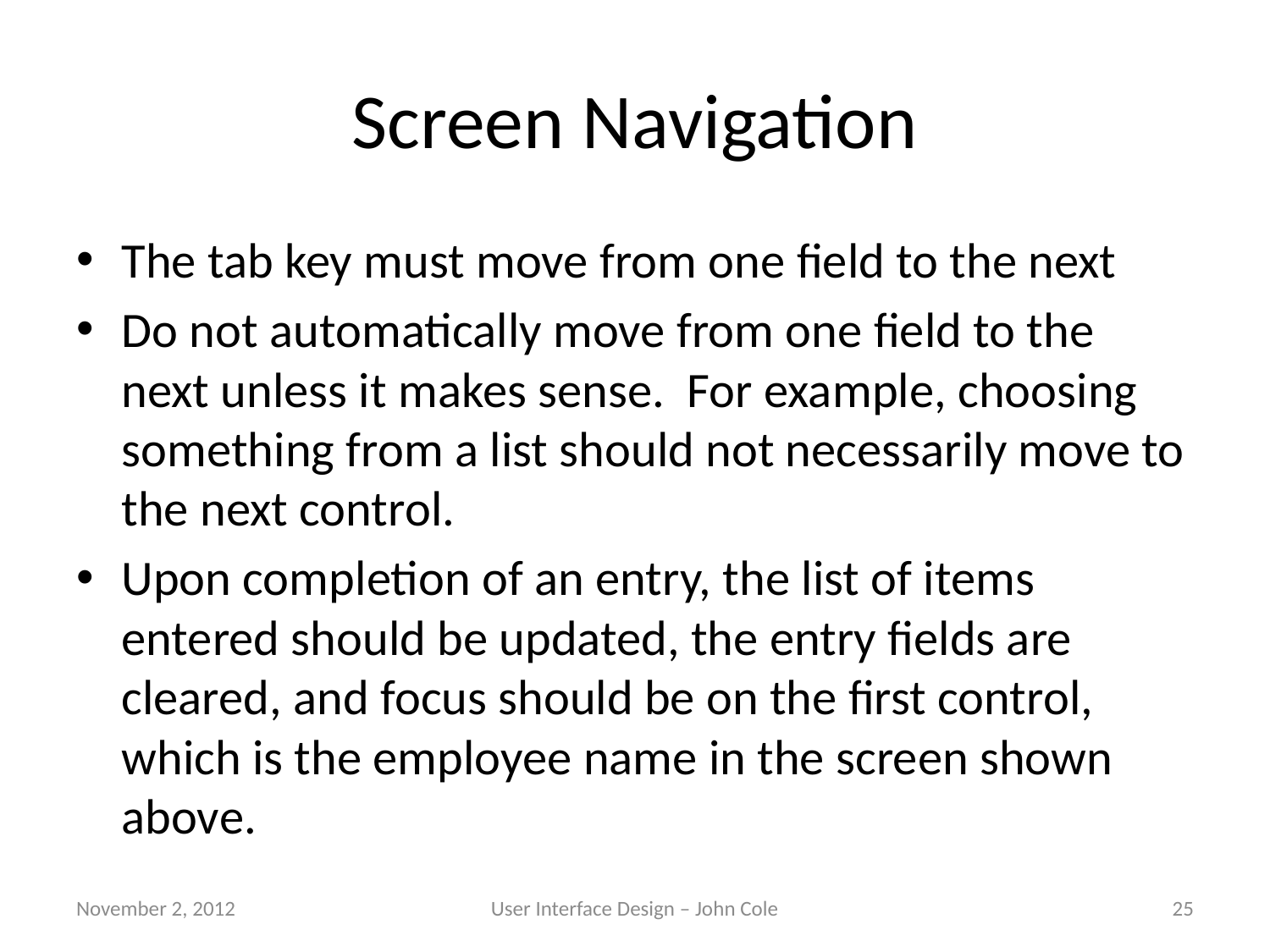

# Screen Navigation
The tab key must move from one field to the next
Do not automatically move from one field to the next unless it makes sense.  For example, choosing something from a list should not necessarily move to the next control.
Upon completion of an entry, the list of items entered should be updated, the entry fields are cleared, and focus should be on the first control, which is the employee name in the screen shown above.
November 2, 2012
User Interface Design – John Cole
25